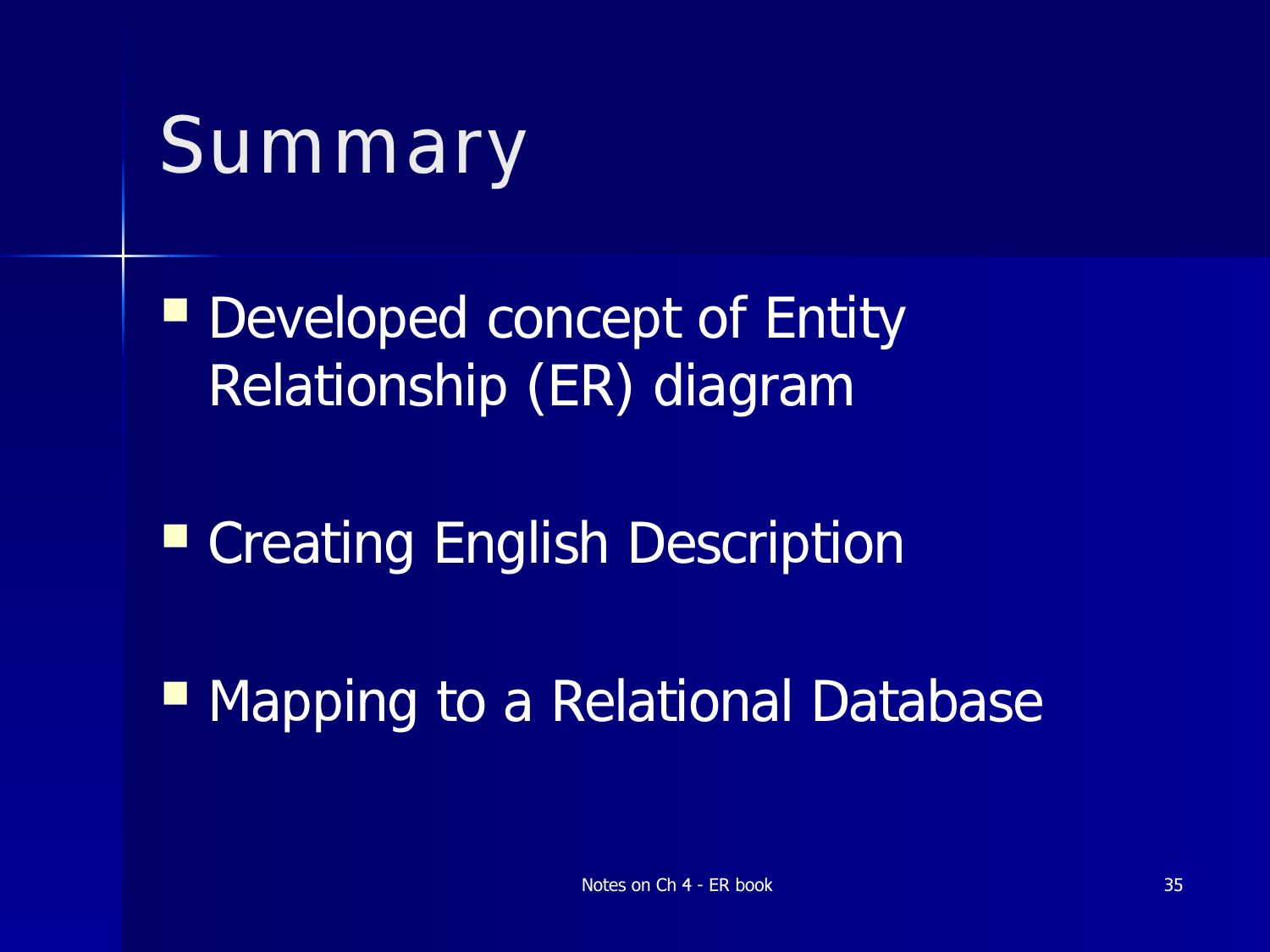

# Summary
Developed concept of Entity Relationship (ER) diagram

Creating English Description

Mapping to a Relational Database
Notes on Ch 4 - ER book
35